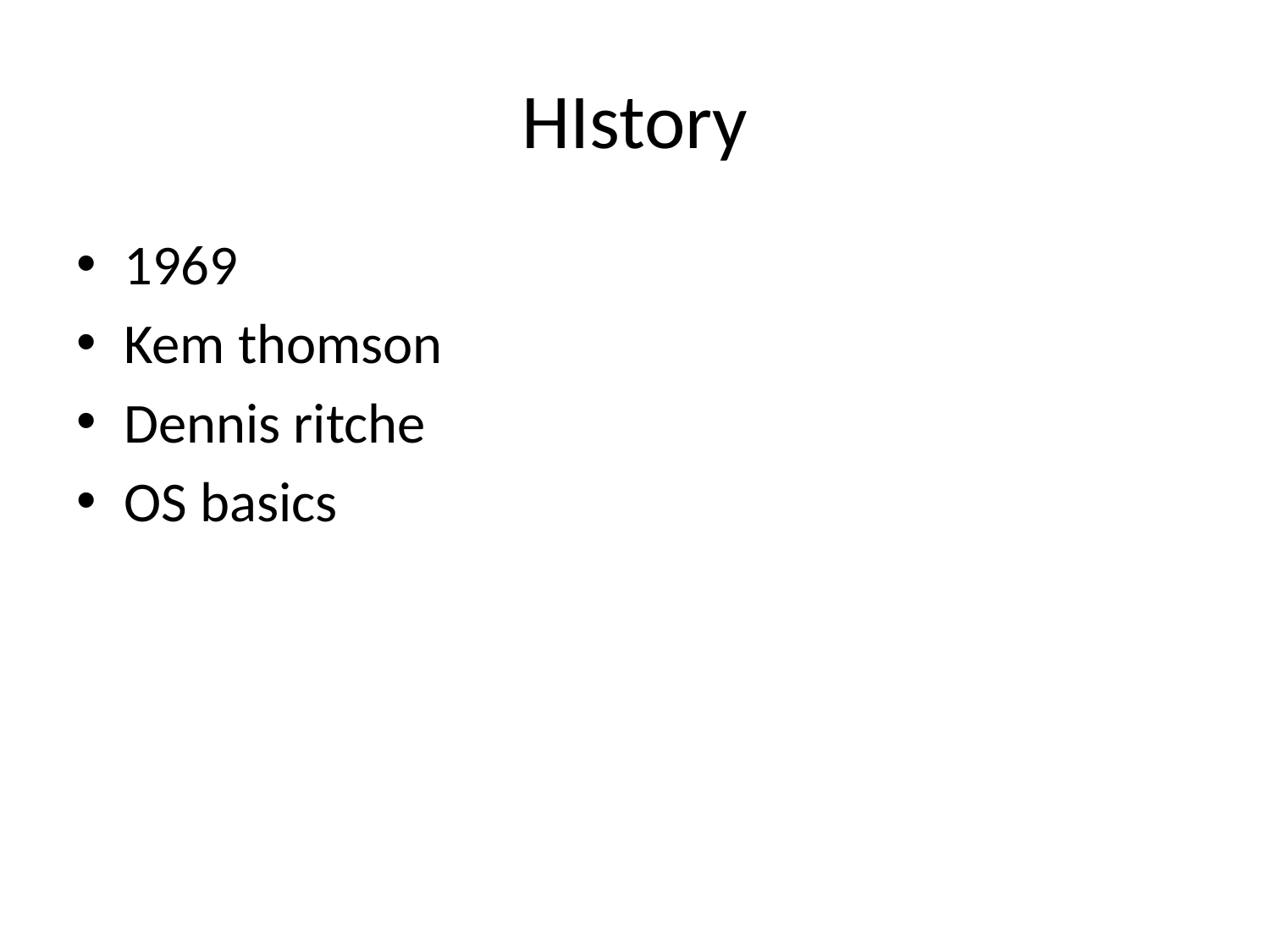

# HIstory
1969
Kem thomson
Dennis ritche
OS basics